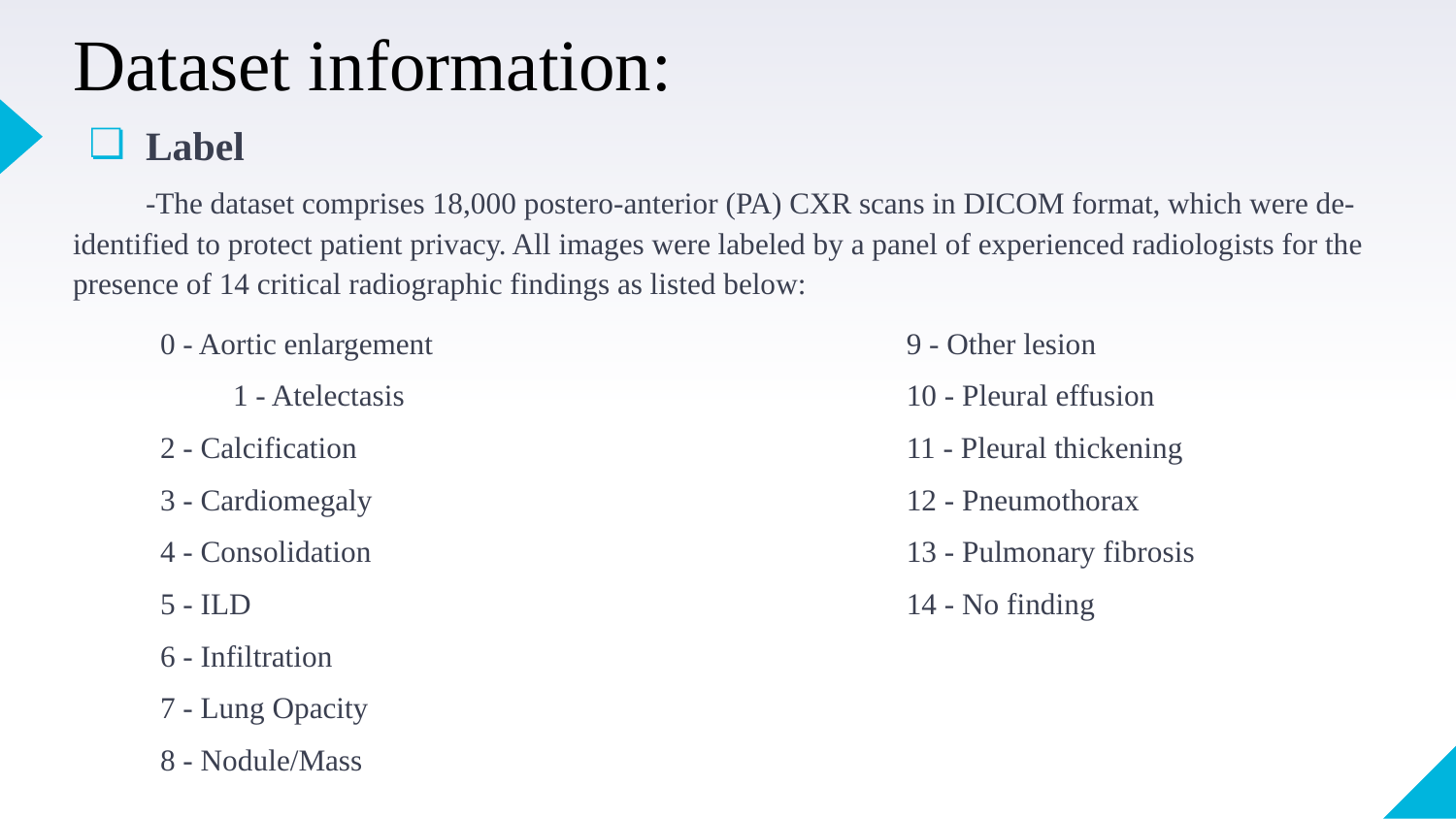

# Dataset information:
Label
-The dataset comprises 18,000 postero-anterior (PA) CXR scans in DICOM format, which were de-identified to protect patient privacy. All images were labeled by a panel of experienced radiologists for the presence of 14 critical radiographic findings as listed below:​

0 - Aortic enlargement​
 	1 - Atelectasis
2 - Calcification​
3 - Cardiomegaly
​4 - Consolidation​
5 - ILD
6 - Infiltration​
7 - Lung Opacity​
8 - Nodule/Mass​

9 - Other lesion
10 - Pleural effusion
11 - Pleural thickening
​12 - Pneumothorax​
13 - Pulmonary fibrosis​
14 - No finding​